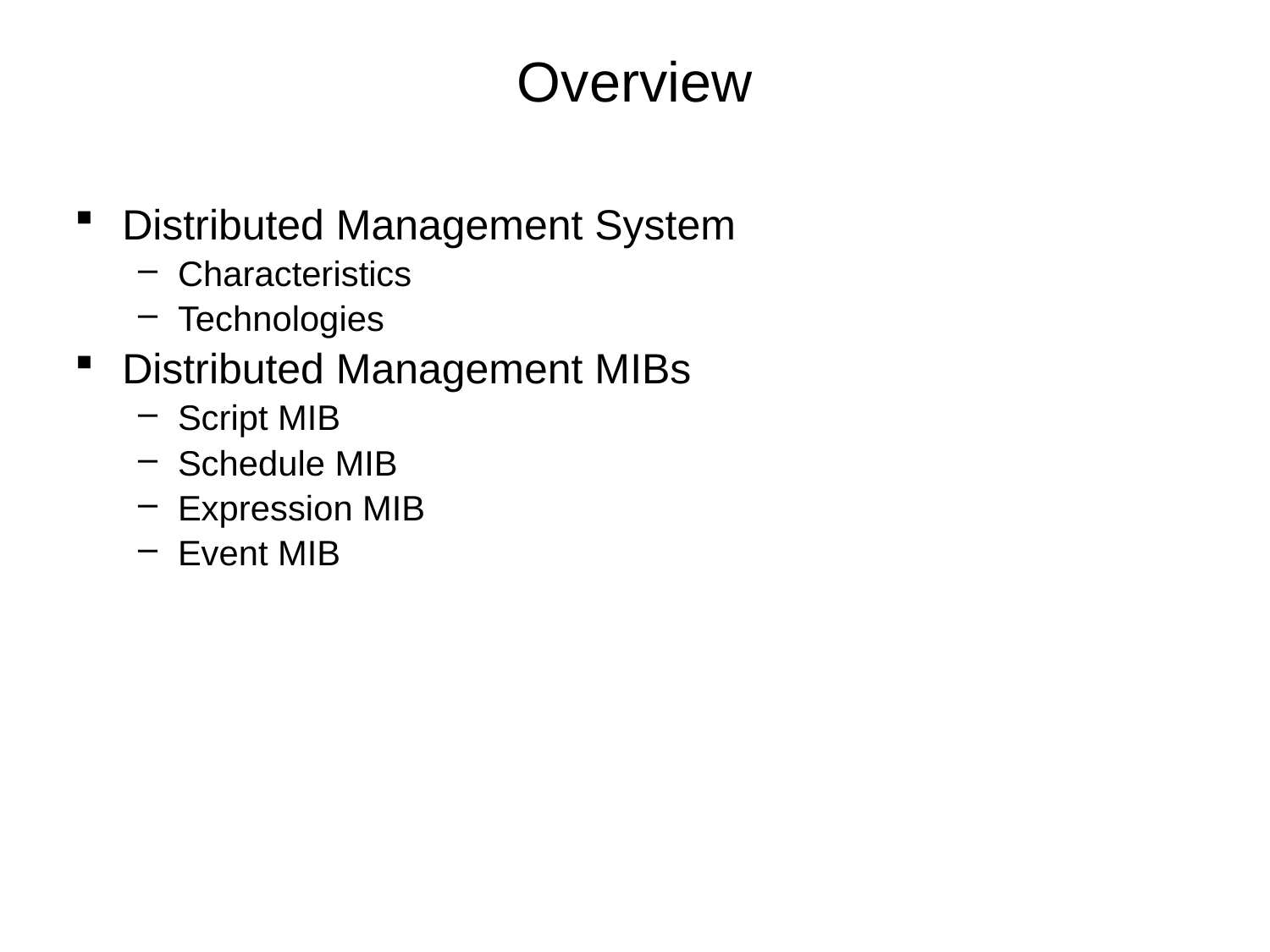

# Overview
Distributed Management System
Characteristics
Technologies
Distributed Management MIBs
Script MIB
Schedule MIB
Expression MIB
Event MIB